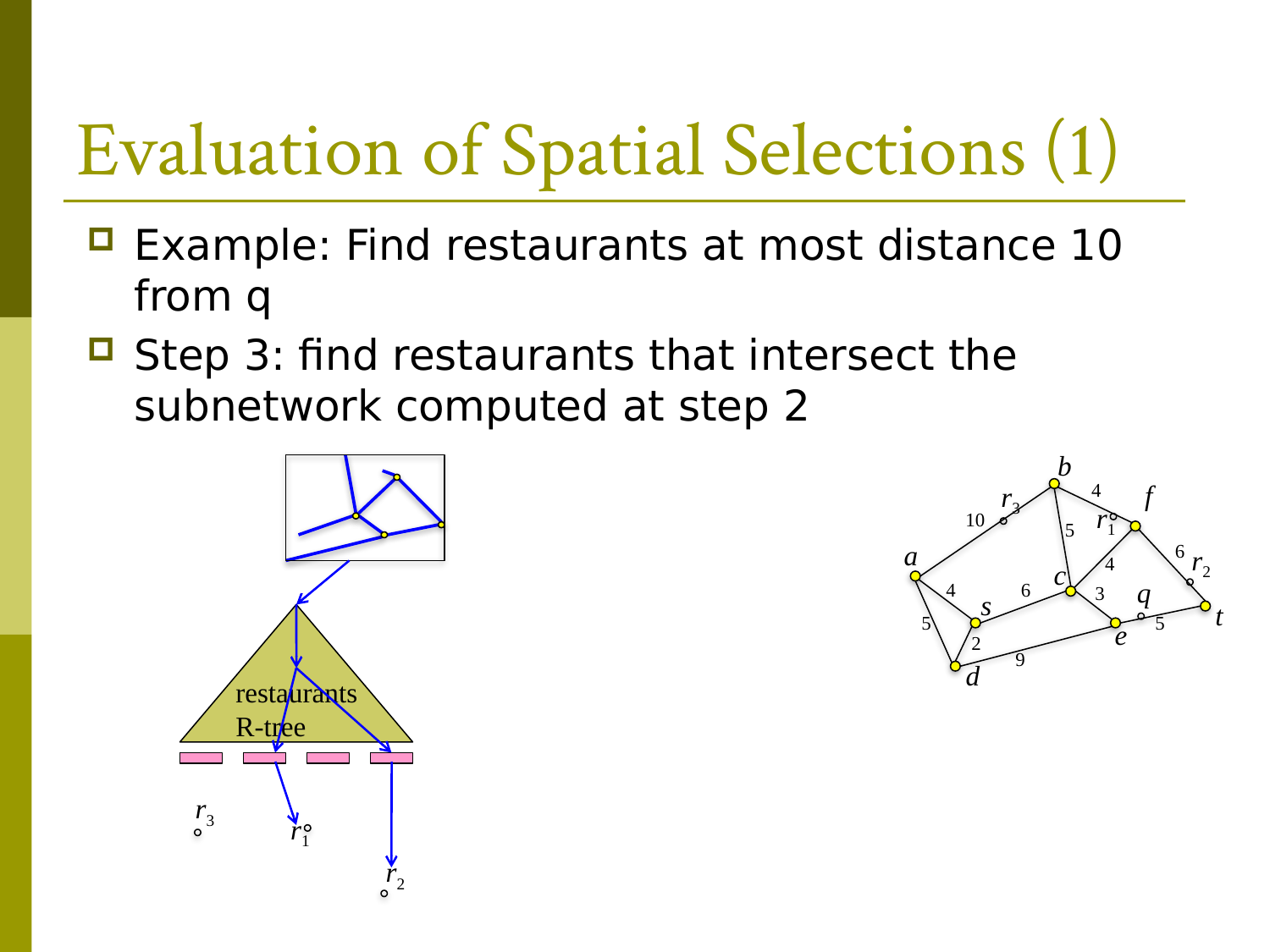

# Evaluation of Spatial Selections (1)
Example: Find restaurants at most distance 10 from q
Step 3: find restaurants that intersect the subnetwork computed at step 2

b
4
f

10
5

a
6
4
c

4
6
3
s

t

5
5
e

2
9
d

r3
r1

r2
q

restaurants
R-tree

r3
r1

r2